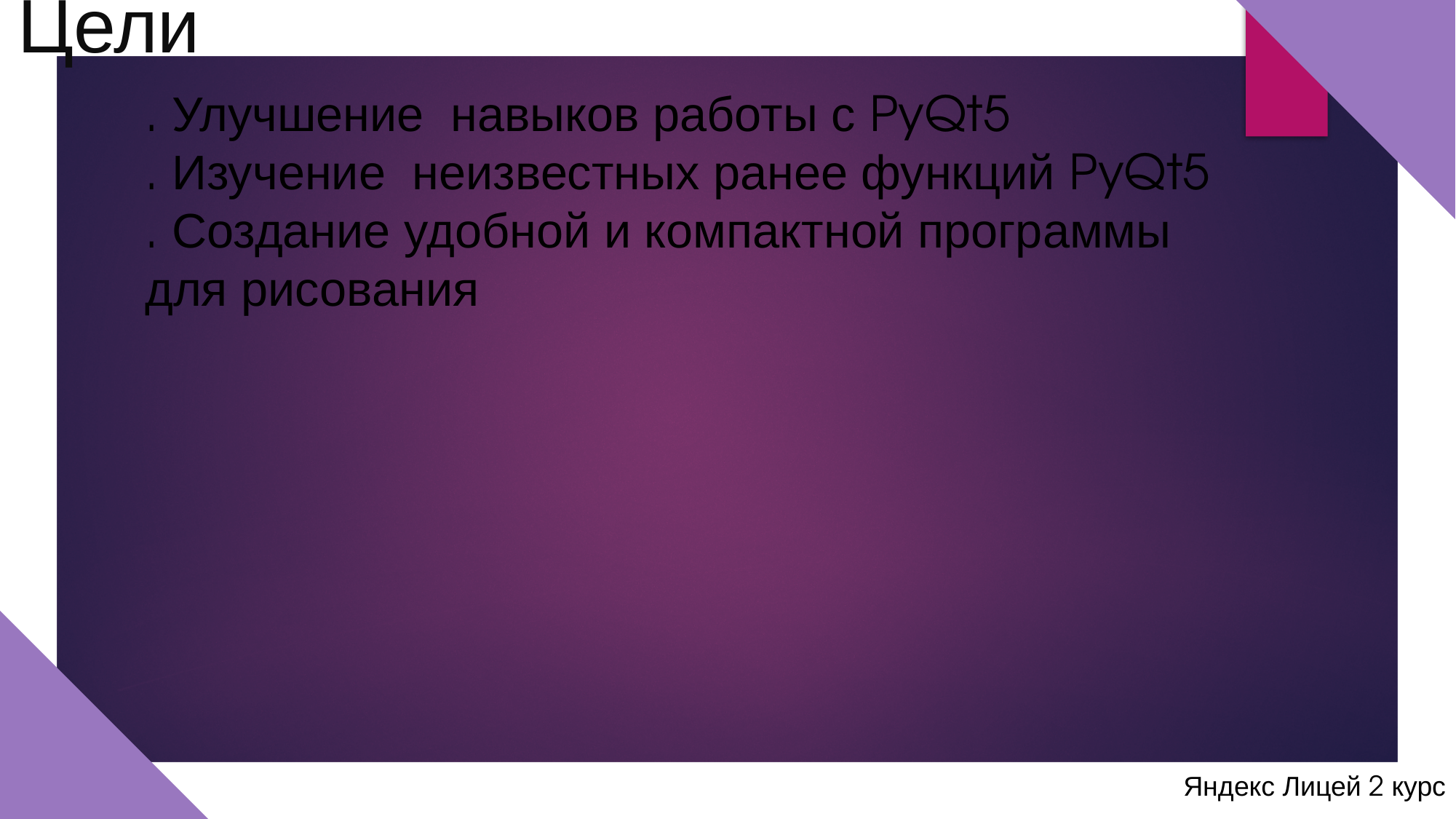

Цели

. Улучшение  навыков работы с PyQt5
. Изучение  неизвестных ранее функций PyQt5
. Создание удобной и компактной программы
для рисования

Яндекс Лицей 2 курс